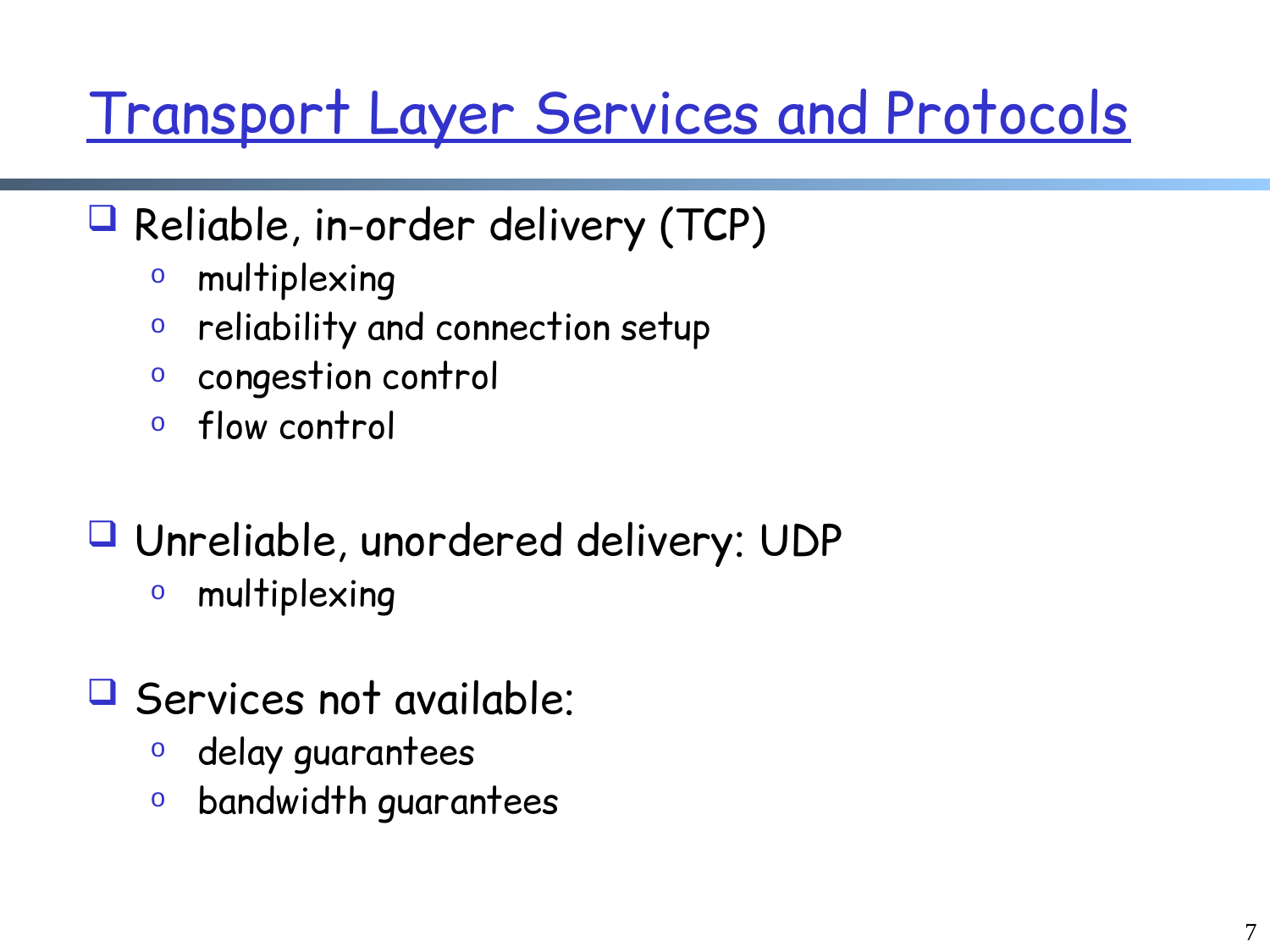

Transport Layer Services and Protocols
Reliable, in-order delivery (TCP)
multiplexing
reliability and connection setup
congestion control
flow control

Unreliable, unordered delivery: UDP
multiplexing

Services not available:
delay guarantees
bandwidth guarantees
7